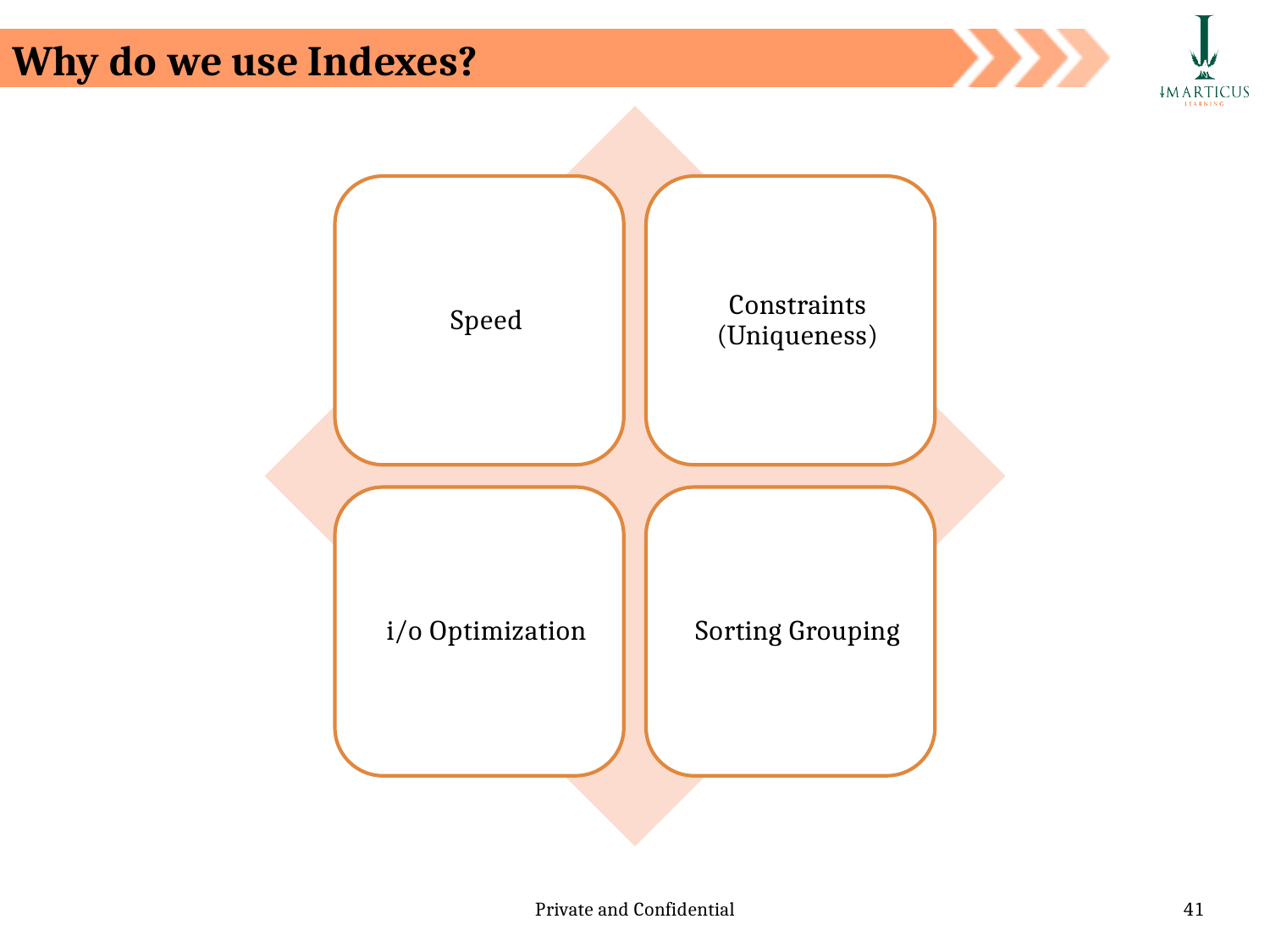

Why do we use Indexes?

Speed
Constraints (Uniqueness)
i/o Optimization
Sorting Grouping